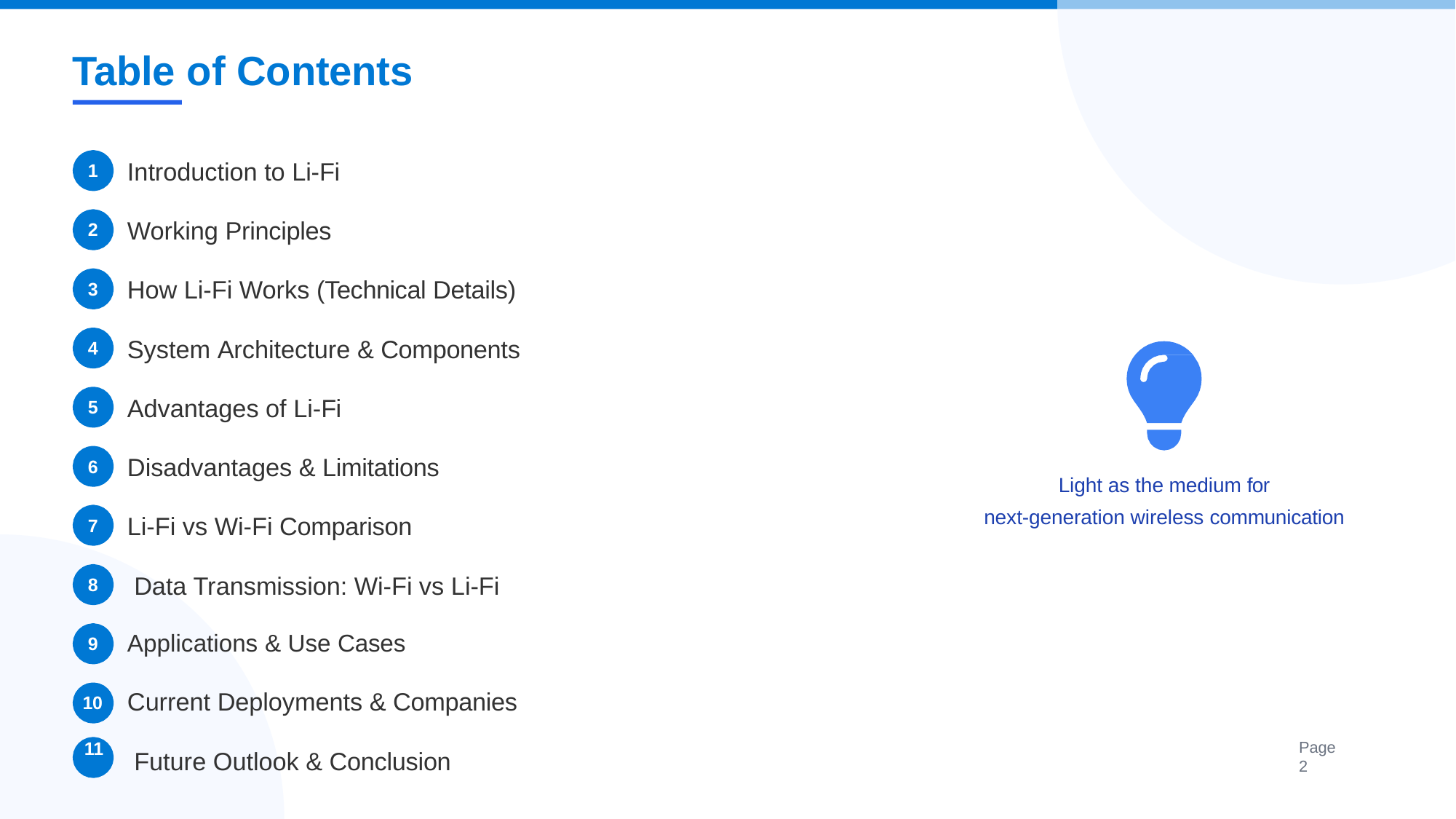

# Table of Contents

Introduction to Li-Fi
Working Principles
How Li-Fi Works (Technical Details) System Architecture & Components Advantages of Li-Fi
1

2

3

4

5

Disadvantages & Limitations
Li-Fi vs Wi-Fi Comparison
 Data Transmission: Wi-Fi vs Li-Fi
Applications & Use Cases
Current Deployments & Companies
 Future Outlook & Conclusion
6
Light as the medium for
next-generation wireless communication

7

8

9

10
Page 2
11